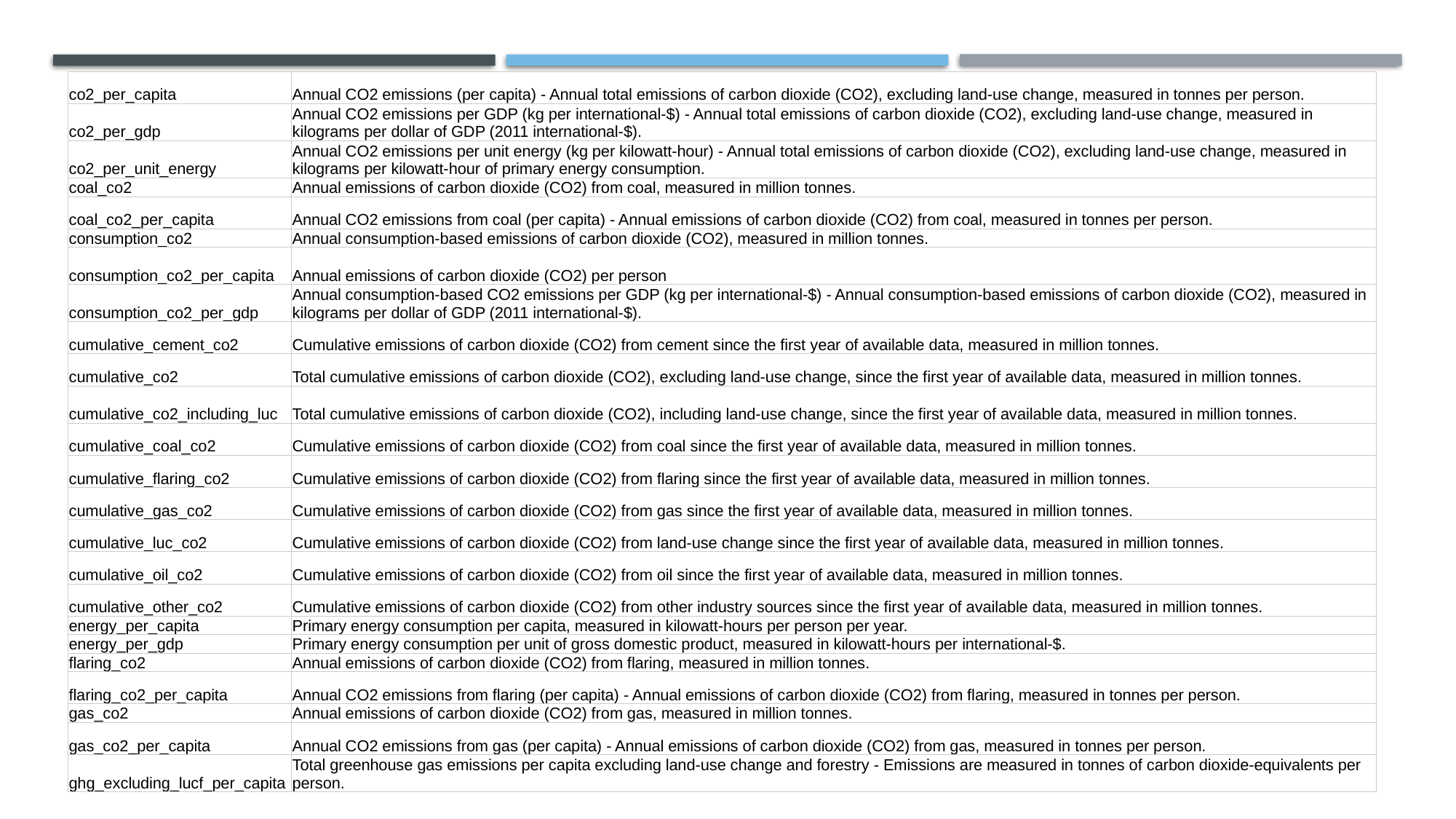

| co2\_per\_capita | Annual CO2 emissions (per capita) - Annual total emissions of carbon dioxide (CO2), excluding land-use change, measured in tonnes per person. |
| --- | --- |
| co2\_per\_gdp | Annual CO2 emissions per GDP (kg per international-$) - Annual total emissions of carbon dioxide (CO2), excluding land-use change, measured in kilograms per dollar of GDP (2011 international-$). |
| co2\_per\_unit\_energy | Annual CO2 emissions per unit energy (kg per kilowatt-hour) - Annual total emissions of carbon dioxide (CO2), excluding land-use change, measured in kilograms per kilowatt-hour of primary energy consumption. |
| coal\_co2 | Annual emissions of carbon dioxide (CO2) from coal, measured in million tonnes. |
| coal\_co2\_per\_capita | Annual CO2 emissions from coal (per capita) - Annual emissions of carbon dioxide (CO2) from coal, measured in tonnes per person. |
| consumption\_co2 | Annual consumption-based emissions of carbon dioxide (CO2), measured in million tonnes. |
| consumption\_co2\_per\_capita | Annual emissions of carbon dioxide (CO2) per person |
| consumption\_co2\_per\_gdp | Annual consumption-based CO2 emissions per GDP (kg per international-$) - Annual consumption-based emissions of carbon dioxide (CO2), measured in kilograms per dollar of GDP (2011 international-$). |
| cumulative\_cement\_co2 | Cumulative emissions of carbon dioxide (CO2) from cement since the first year of available data, measured in million tonnes. |
| cumulative\_co2 | Total cumulative emissions of carbon dioxide (CO2), excluding land-use change, since the first year of available data, measured in million tonnes. |
| cumulative\_co2\_including\_luc | Total cumulative emissions of carbon dioxide (CO2), including land-use change, since the first year of available data, measured in million tonnes. |
| cumulative\_coal\_co2 | Cumulative emissions of carbon dioxide (CO2) from coal since the first year of available data, measured in million tonnes. |
| cumulative\_flaring\_co2 | Cumulative emissions of carbon dioxide (CO2) from flaring since the first year of available data, measured in million tonnes. |
| cumulative\_gas\_co2 | Cumulative emissions of carbon dioxide (CO2) from gas since the first year of available data, measured in million tonnes. |
| cumulative\_luc\_co2 | Cumulative emissions of carbon dioxide (CO2) from land-use change since the first year of available data, measured in million tonnes. |
| cumulative\_oil\_co2 | Cumulative emissions of carbon dioxide (CO2) from oil since the first year of available data, measured in million tonnes. |
| cumulative\_other\_co2 | Cumulative emissions of carbon dioxide (CO2) from other industry sources since the first year of available data, measured in million tonnes. |
| energy\_per\_capita | Primary energy consumption per capita, measured in kilowatt-hours per person per year. |
| energy\_per\_gdp | Primary energy consumption per unit of gross domestic product, measured in kilowatt-hours per international-$. |
| flaring\_co2 | Annual emissions of carbon dioxide (CO2) from flaring, measured in million tonnes. |
| flaring\_co2\_per\_capita | Annual CO2 emissions from flaring (per capita) - Annual emissions of carbon dioxide (CO2) from flaring, measured in tonnes per person. |
| gas\_co2 | Annual emissions of carbon dioxide (CO2) from gas, measured in million tonnes. |
| gas\_co2\_per\_capita | Annual CO2 emissions from gas (per capita) - Annual emissions of carbon dioxide (CO2) from gas, measured in tonnes per person. |
| ghg\_excluding\_lucf\_per\_capita | Total greenhouse gas emissions per capita excluding land-use change and forestry - Emissions are measured in tonnes of carbon dioxide-equivalents per person. |